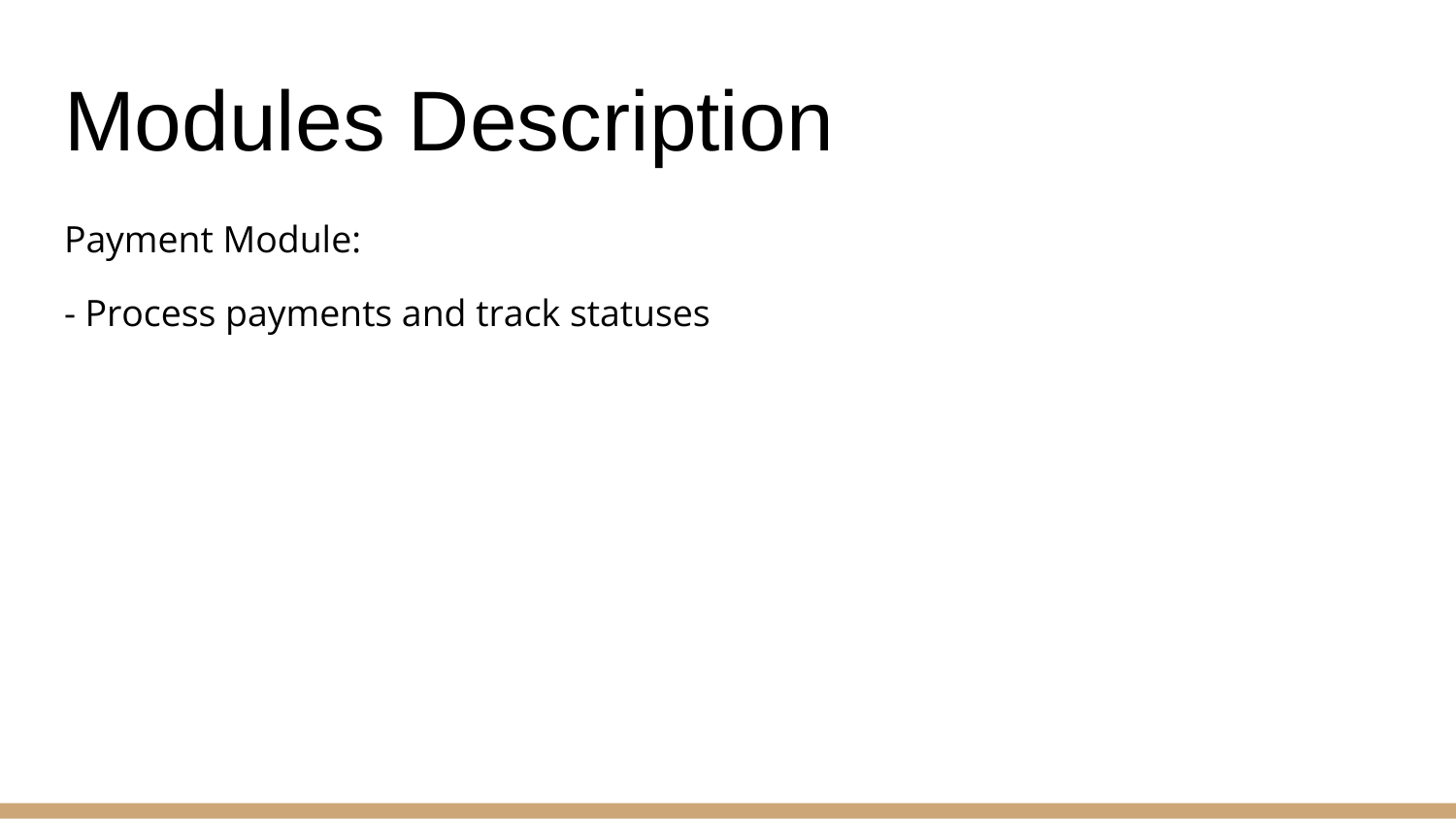

# Modules Description
Payment Module:
- Process payments and track statuses